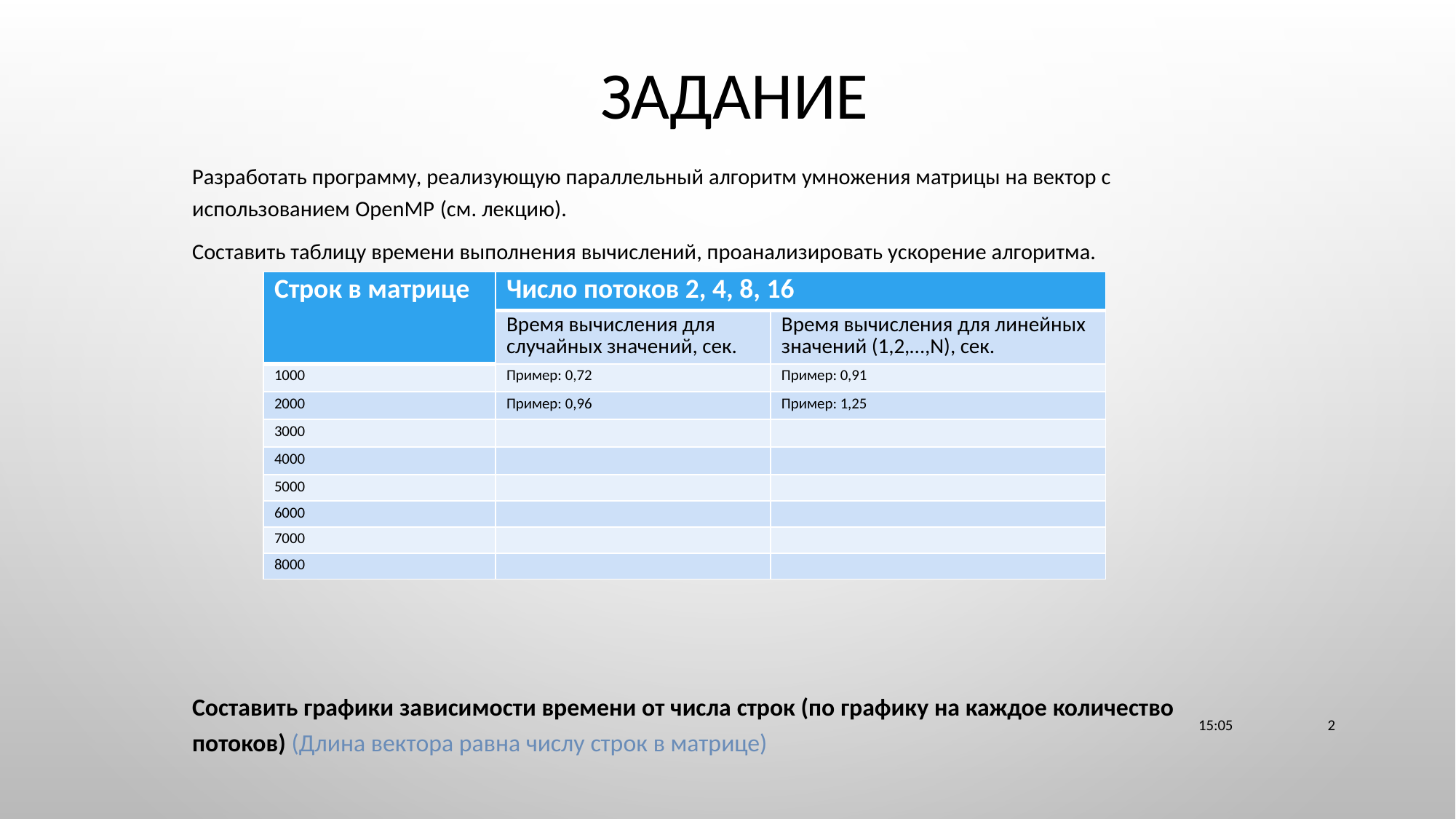

# Задание
Разработать программу, реализующую параллельный алгоритм умножения матрицы на вектор с использованием OpenMP (см. лекцию).
Составить таблицу времени выполнения вычислений, проанализировать ускорение алгоритма.

Составить графики зависимости времени от числа строк (по графику на каждое количество потоков) (Длина вектора равна числу строк в матрице)
| Строк в матрице | Число потоков 2, 4, 8, 16 |  |
| --- | --- | --- |
|  | Время вычисления для случайных значений, сек. | Время вычисления для линейных значений (1,2,…,N), сек. |
| 1000 | Пример: 0,72 | Пример: 0,91 |
| 2000 | Пример: 0,96 | Пример: 1,25 |
| 3000 |  |  |
| 4000 |  |  |
| 5000 |  |  |
| 6000 |  |  |
| 7000 |  |  |
| 8000 |  |  |
15:05
2